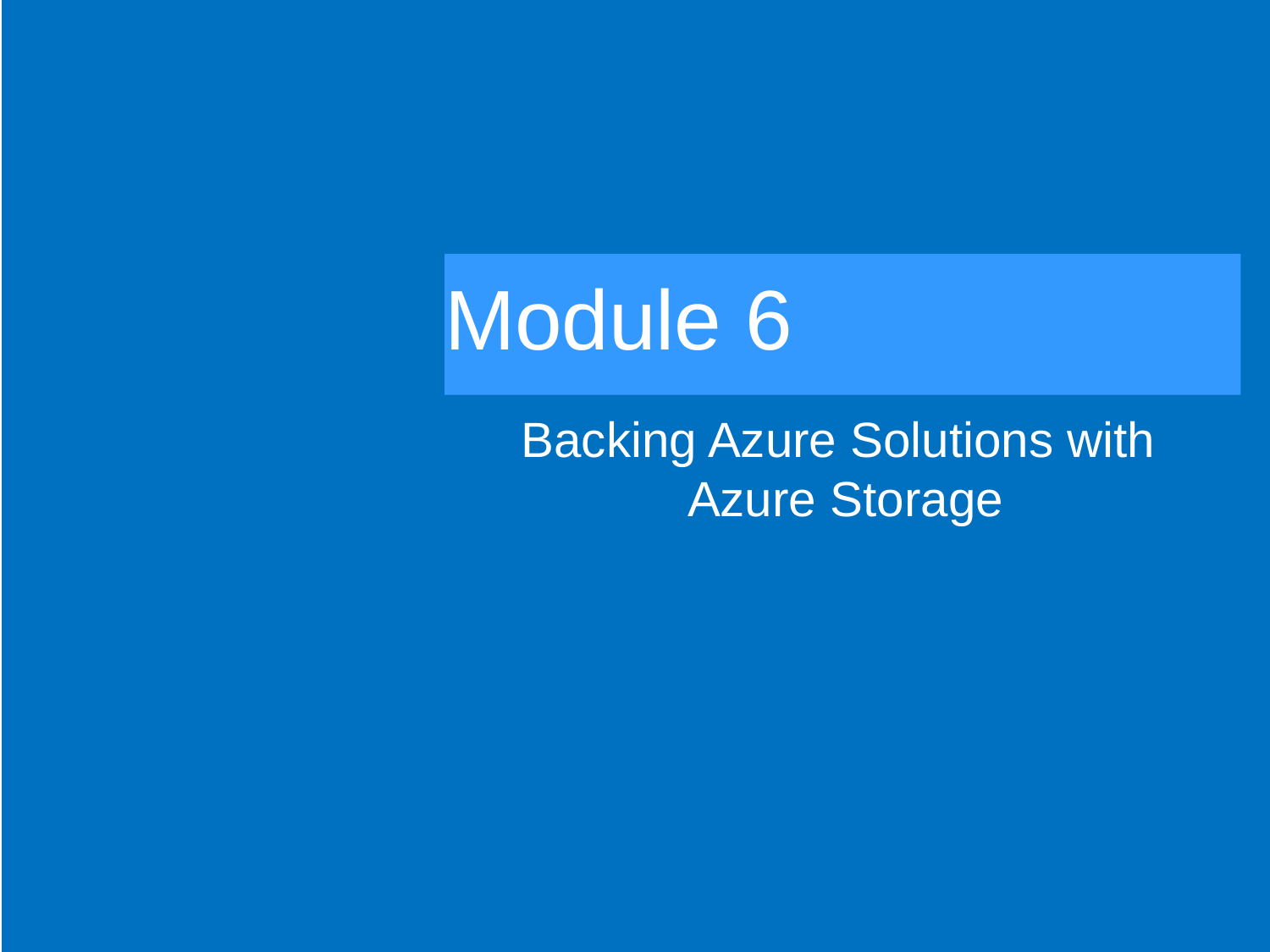

# Module 6
Backing Azure Solutions with
Azure Storage